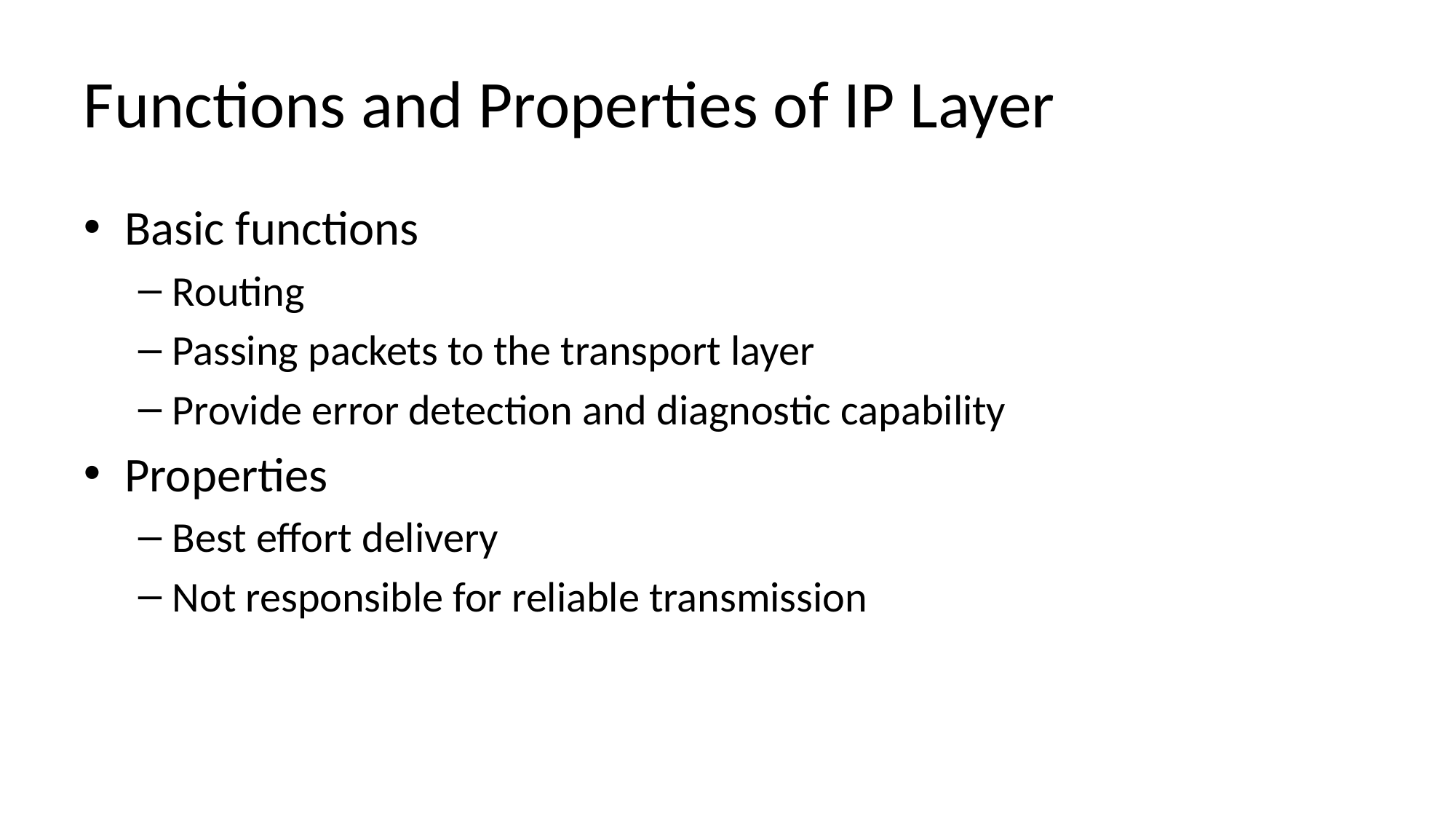

# Functions and Properties of IP Layer
Basic functions
Routing
Passing packets to the transport layer
Provide error detection and diagnostic capability
Properties
Best effort delivery
Not responsible for reliable transmission